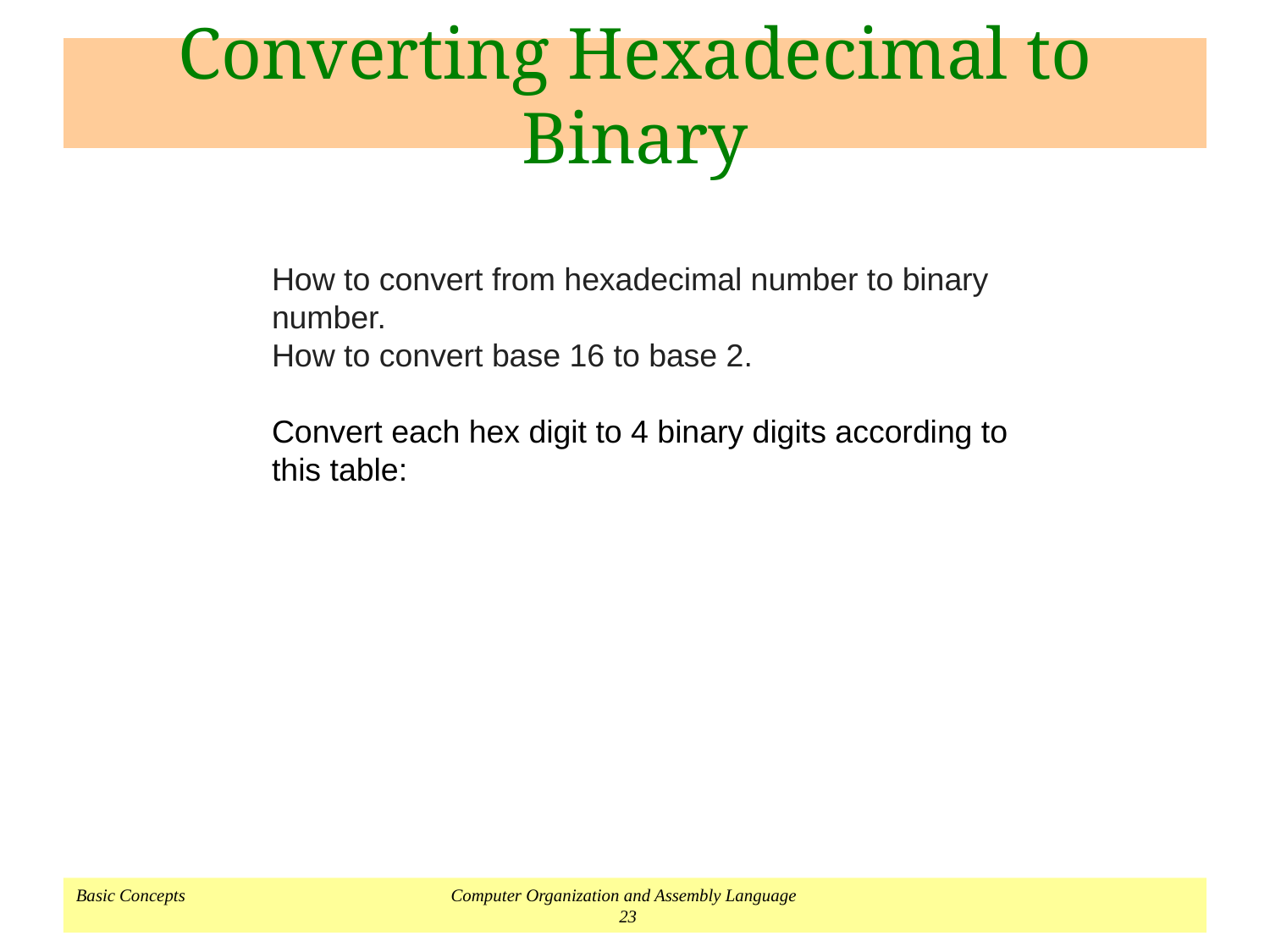

# Converting Hexadecimal to Binary
How to convert from hexadecimal number to binary number.
How to convert base 16 to base 2.

Convert each hex digit to 4 binary digits according to this table: